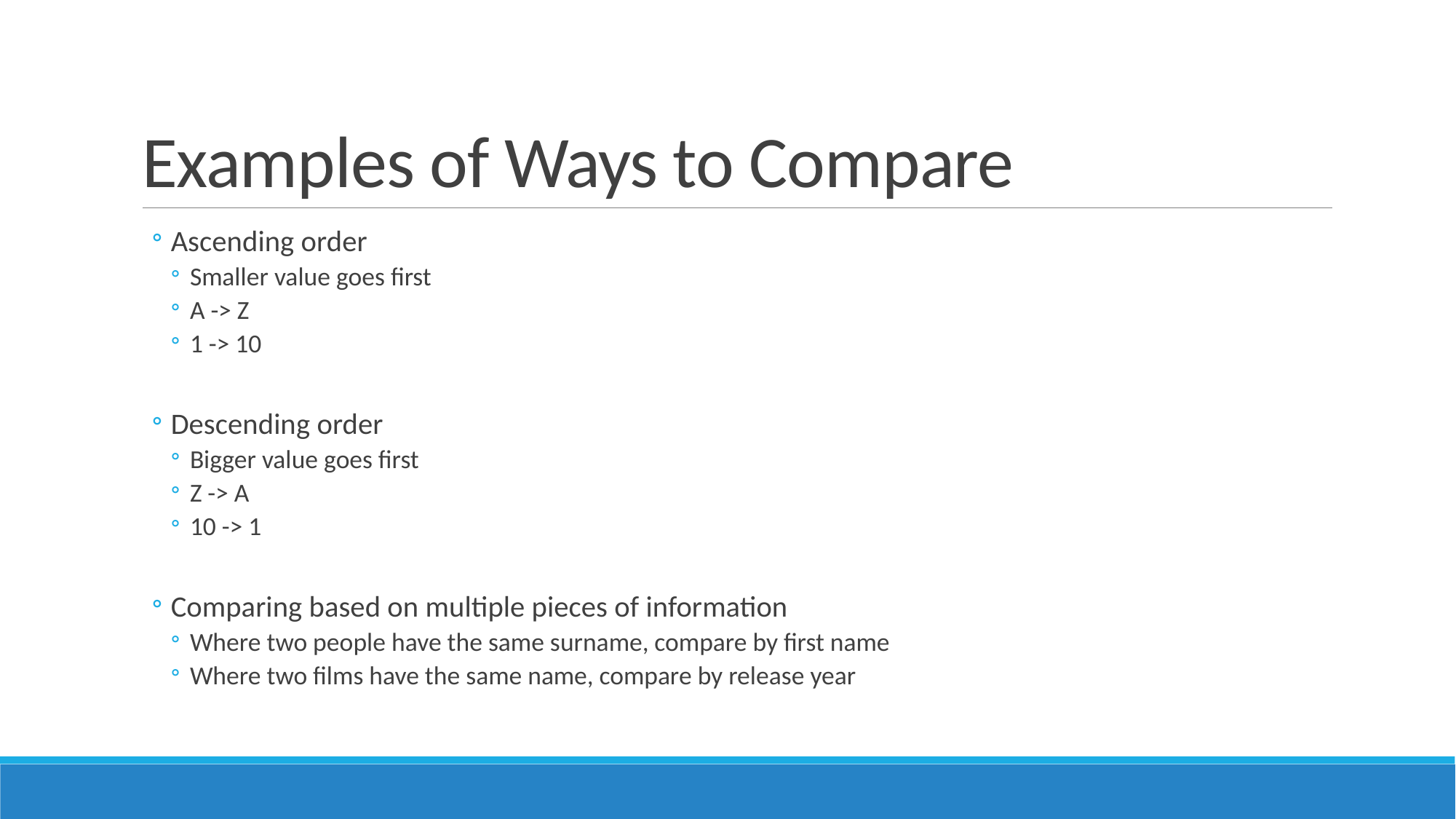

# Examples of Ways to Compare
Ascending order
Smaller value goes first
A -> Z
1 -> 10

Descending order
Bigger value goes first
Z -> A
10 -> 1

Comparing based on multiple pieces of information
Where two people have the same surname, compare by first name
Where two films have the same name, compare by release year